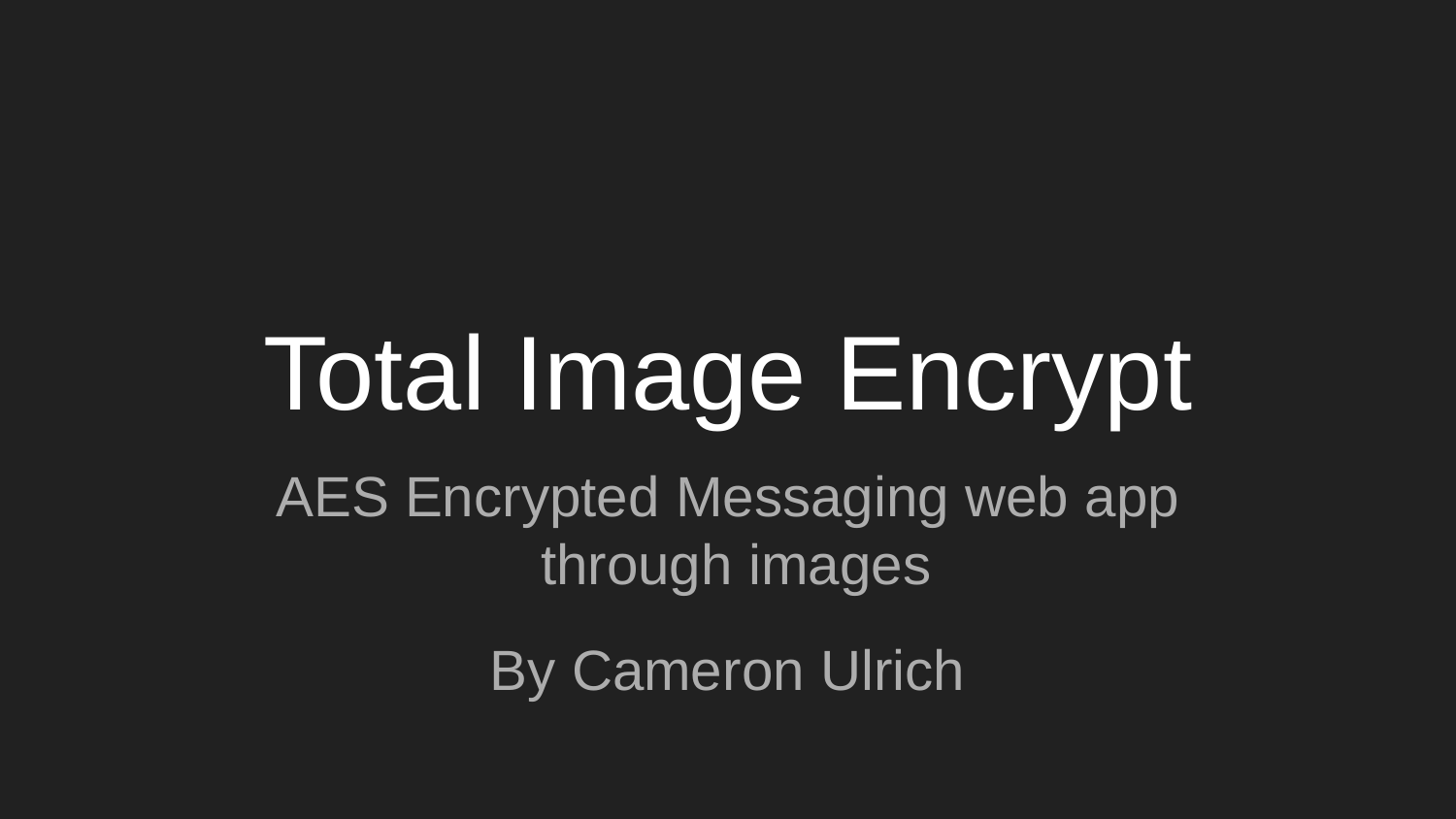

# Total Image Encrypt
AES Encrypted Messaging web app
through images
By Cameron Ulrich